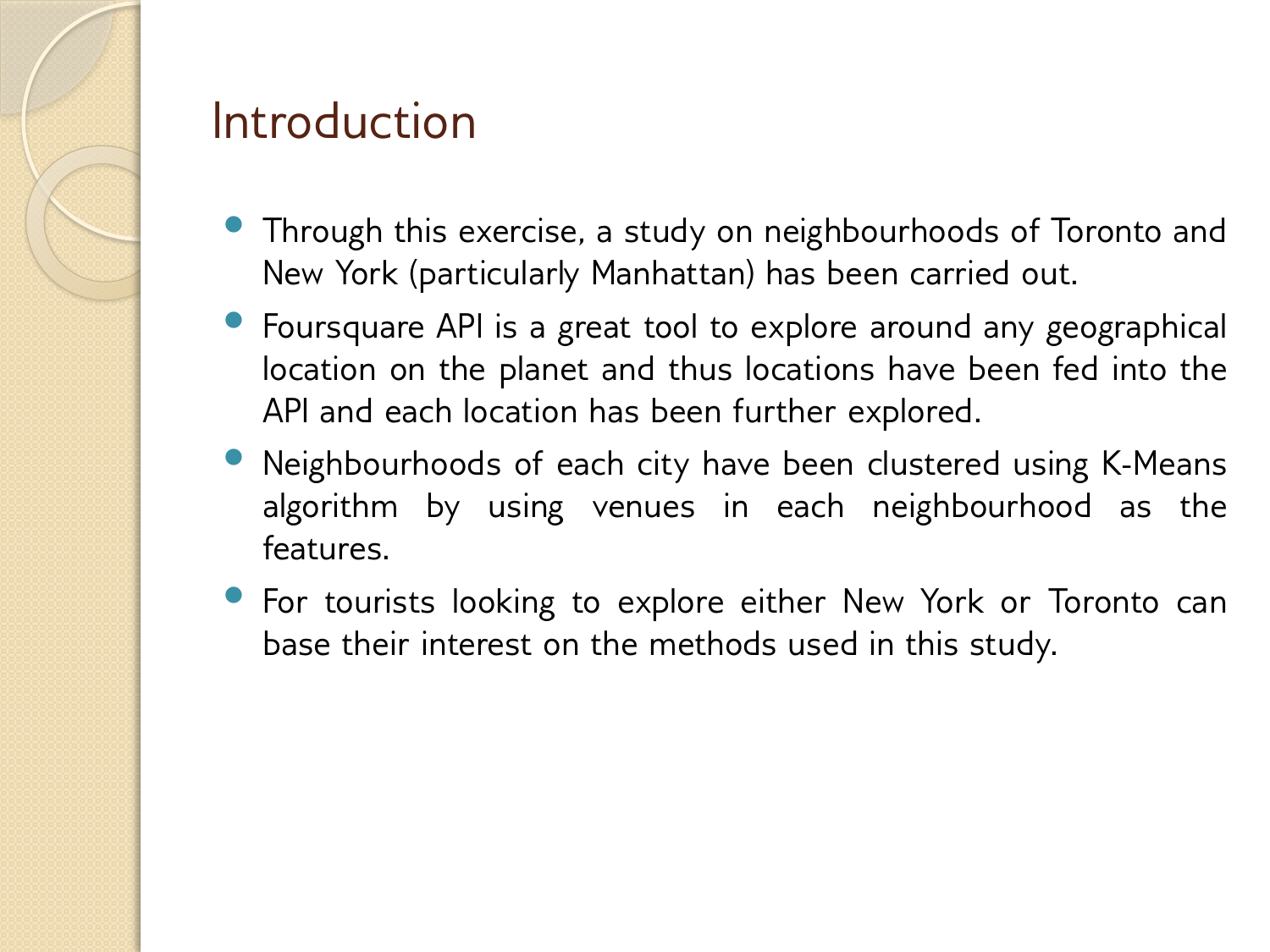

# Introduction
Through this exercise, a study on neighbourhoods of Toronto and New York (particularly Manhattan) has been carried out.
Foursquare API is a great tool to explore around any geographical location on the planet and thus locations have been fed into the API and each location has been further explored.
Neighbourhoods of each city have been clustered using K-Means algorithm by using venues in each neighbourhood as the features.
For tourists looking to explore either New York or Toronto can base their interest on the methods used in this study.